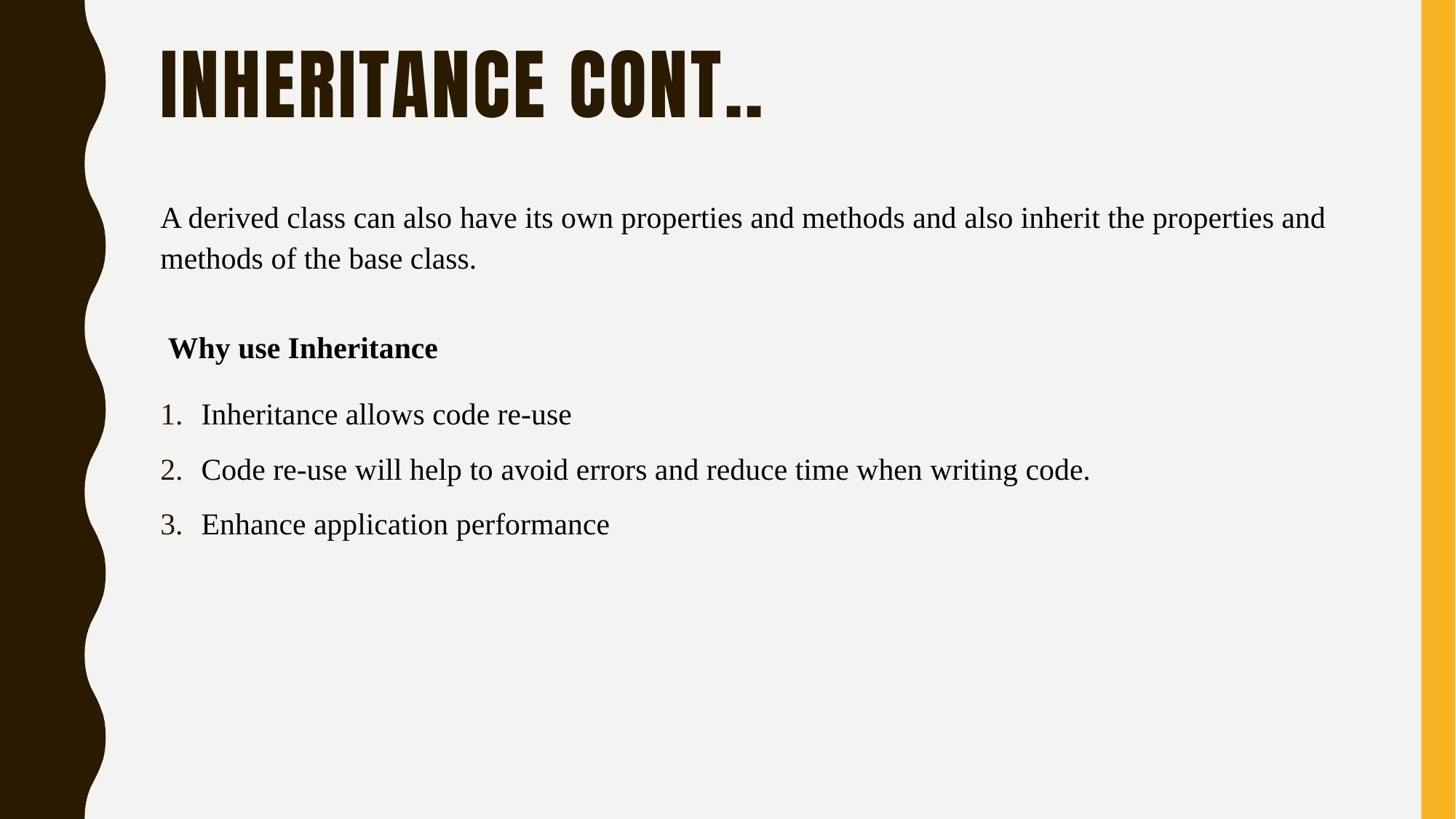

# Inheritance cont..
A derived class can also have its own properties and methods and also inherit the properties and methods of the base class.

 Why use Inheritance
Inheritance allows code re-use
Code re-use will help to avoid errors and reduce time when writing code.
Enhance application performance